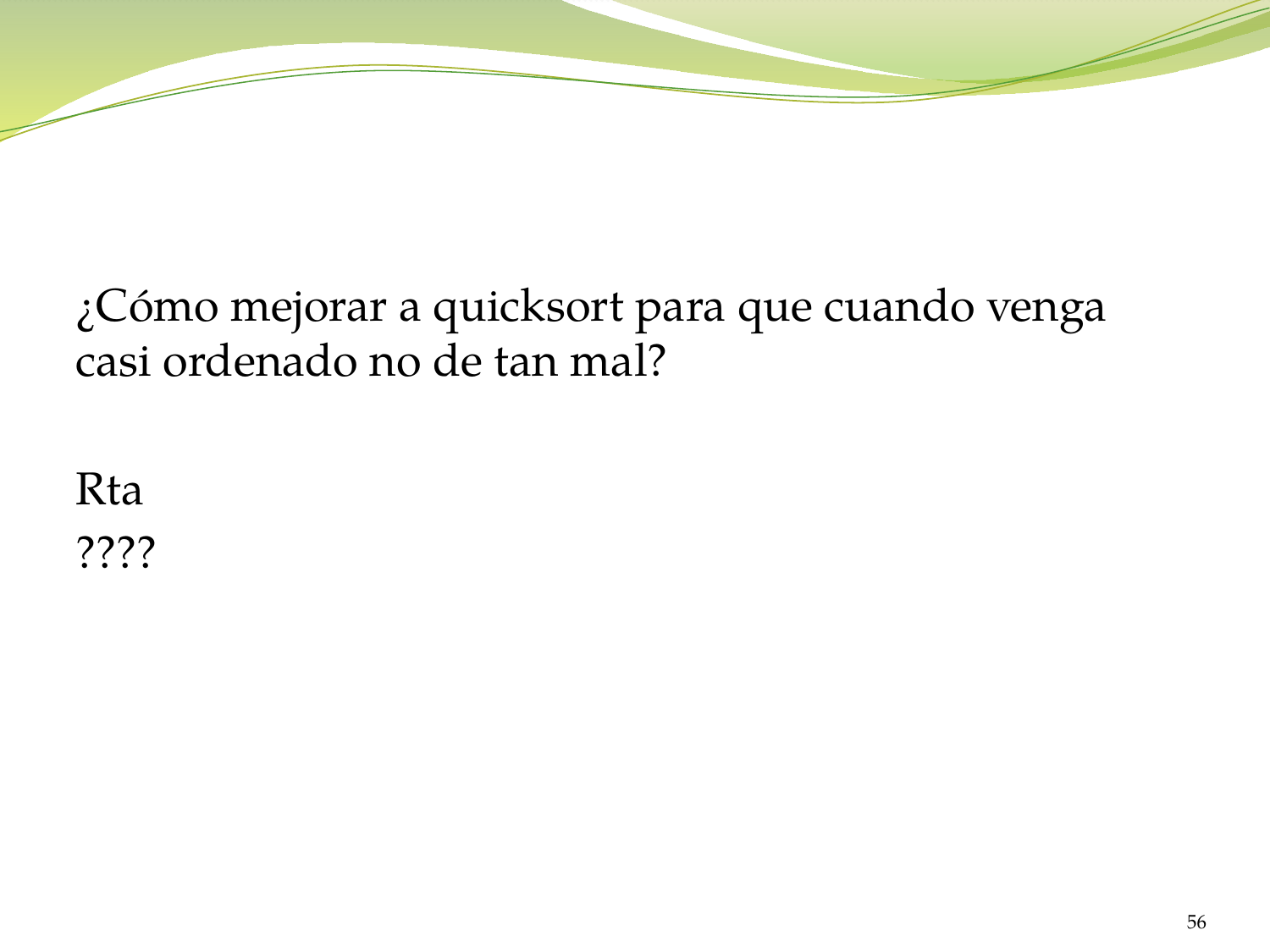

#
¿Cómo mejorar a quicksort para que cuando venga casi ordenado no de tan mal?

Rta
????

56